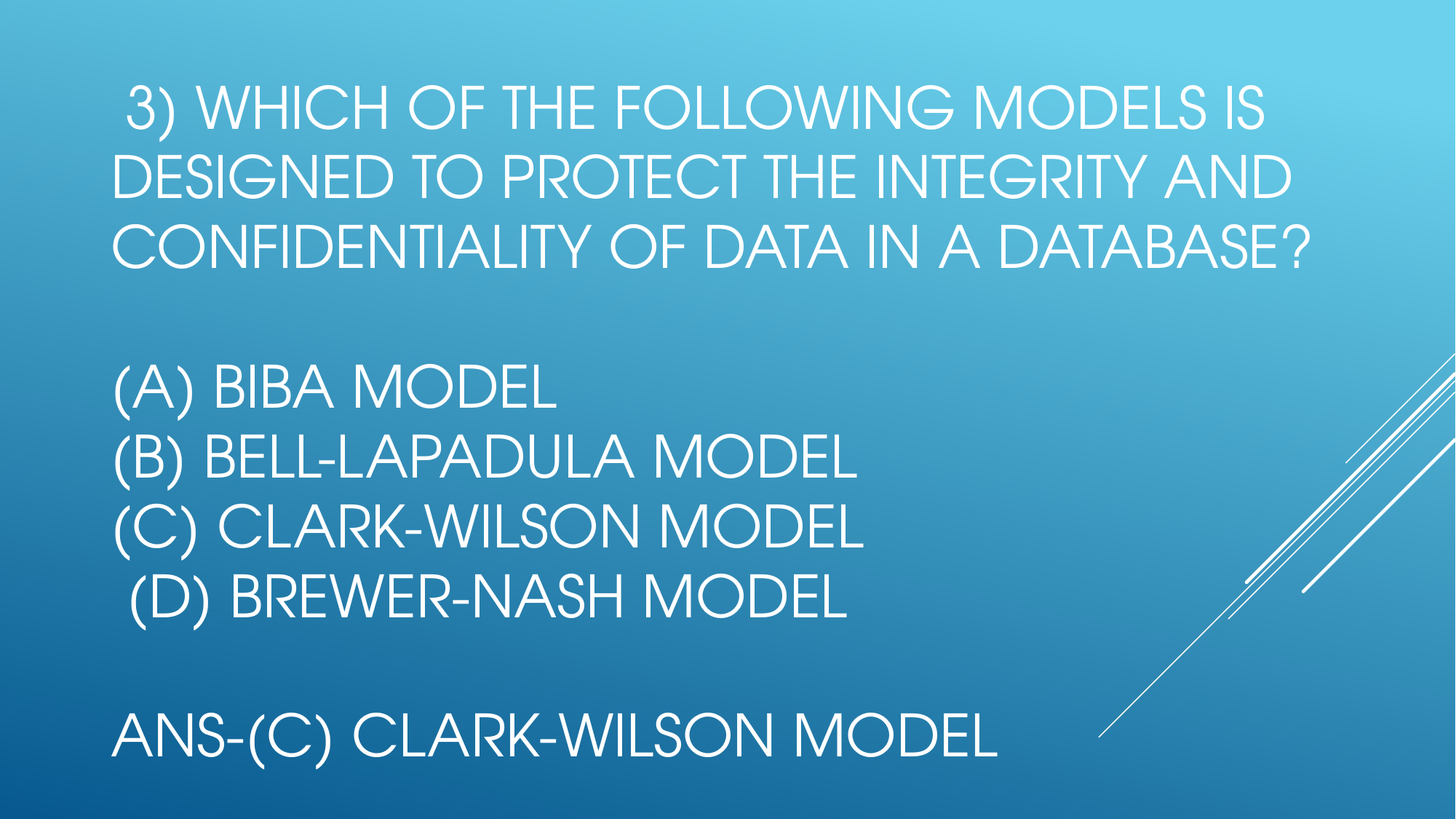

# 3) Which of the following models is designed to protect the integrity and confidentiality of data in a database? (a) Biba model (b) Bell-LaPadula model (c) Clark-Wilson model (d) Brewer-Nash model Ans-(c) Clark-Wilson model